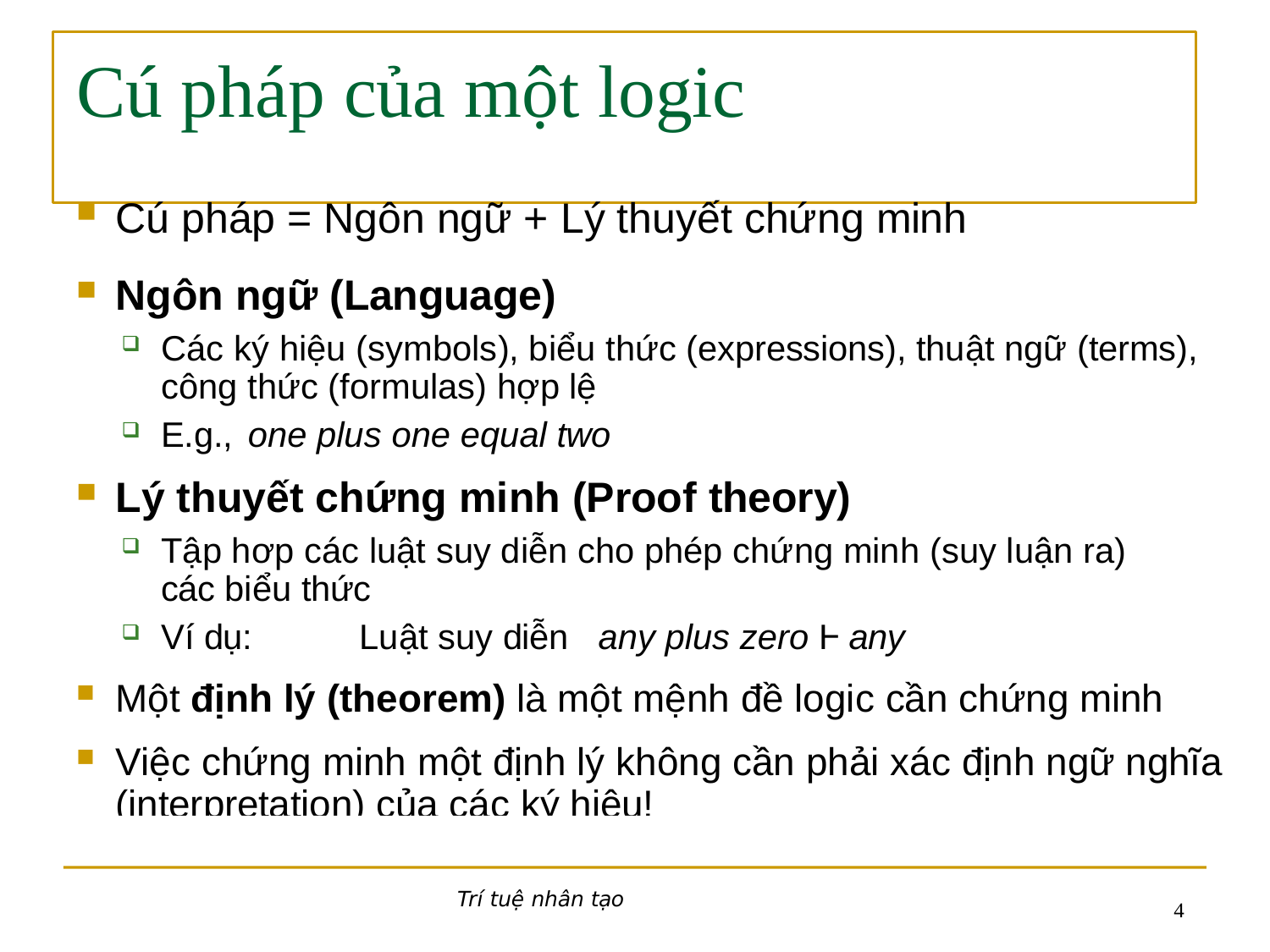

# Cú pháp của một logic
Cú pháp = Ngôn ngữ + Lý thuyết chứng minh
Ngôn ngữ (Language)
Các ký hiệu (symbols), biểu thức (expressions), thuật ngữ (terms), công thức (formulas) hợp lệ
E.g.,	one plus one equal two
Lý thuyết chứng minh (Proof theory)
Tập hơp các luật suy diễn cho phép chứng minh (suy luận ra) các biểu thức
Ví dụ:	Luật suy diễn	any plus zero Ⱶ any
Một định lý (theorem) là một mệnh đề logic cần chứng minh
Việc chứng minh một định lý không cần phải xác định ngữ nghĩa (interpretation) của các ký hiệu!

Trí tuệ nhân tạo
4